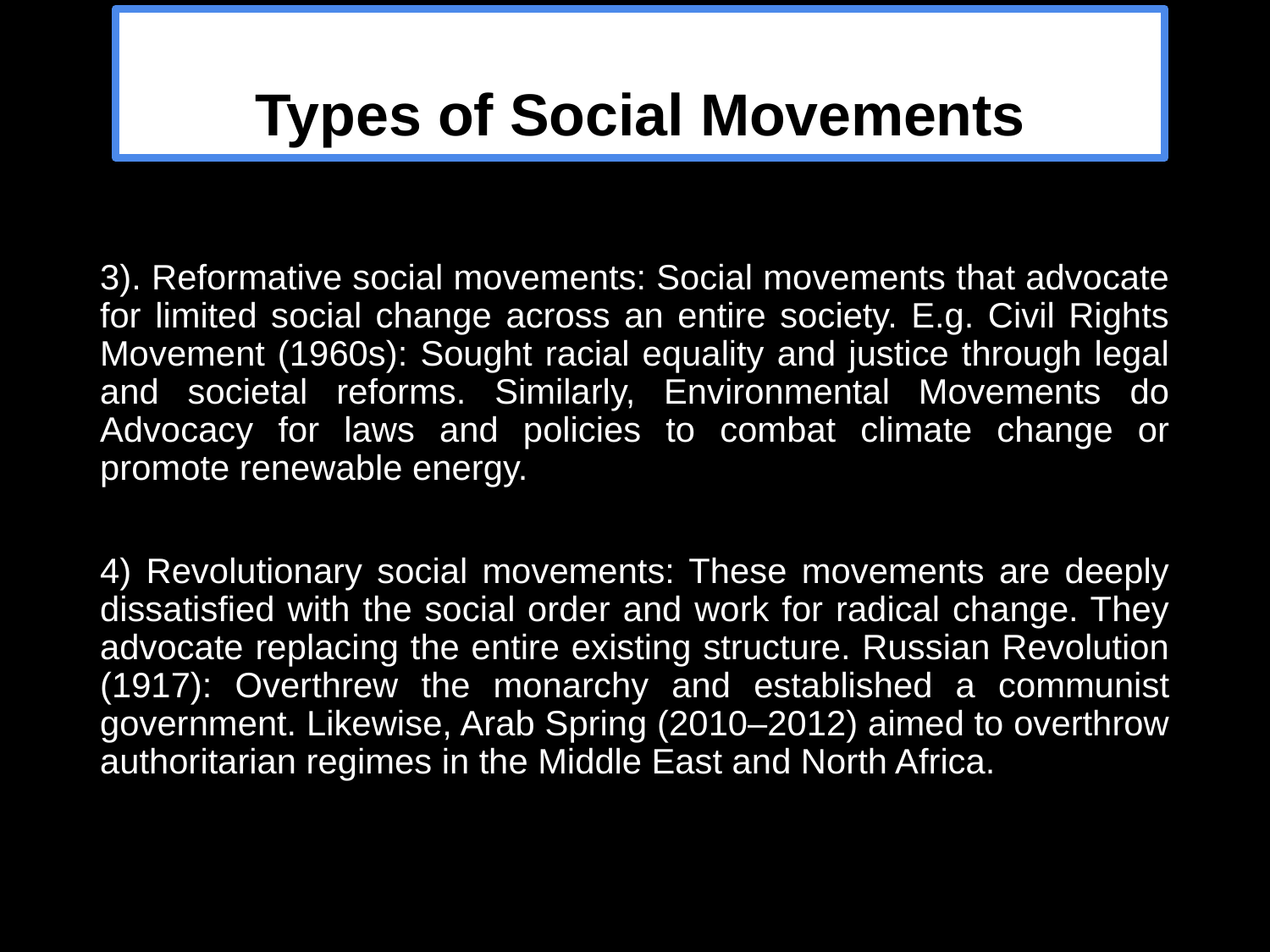

Types of Social Movements

3). Reformative social movements: Social movements that advocate for limited social change across an entire society. E.g. Civil Rights Movement (1960s): Sought racial equality and justice through legal and societal reforms. Similarly, Environmental Movements do Advocacy for laws and policies to combat climate change or promote renewable energy.

4) Revolutionary social movements: These movements are deeply dissatisfied with the social order and work for radical change. They advocate replacing the entire existing structure. Russian Revolution (1917): Overthrew the monarchy and established a communist government. Likewise, Arab Spring (2010–2012) aimed to overthrow authoritarian regimes in the Middle East and North Africa.